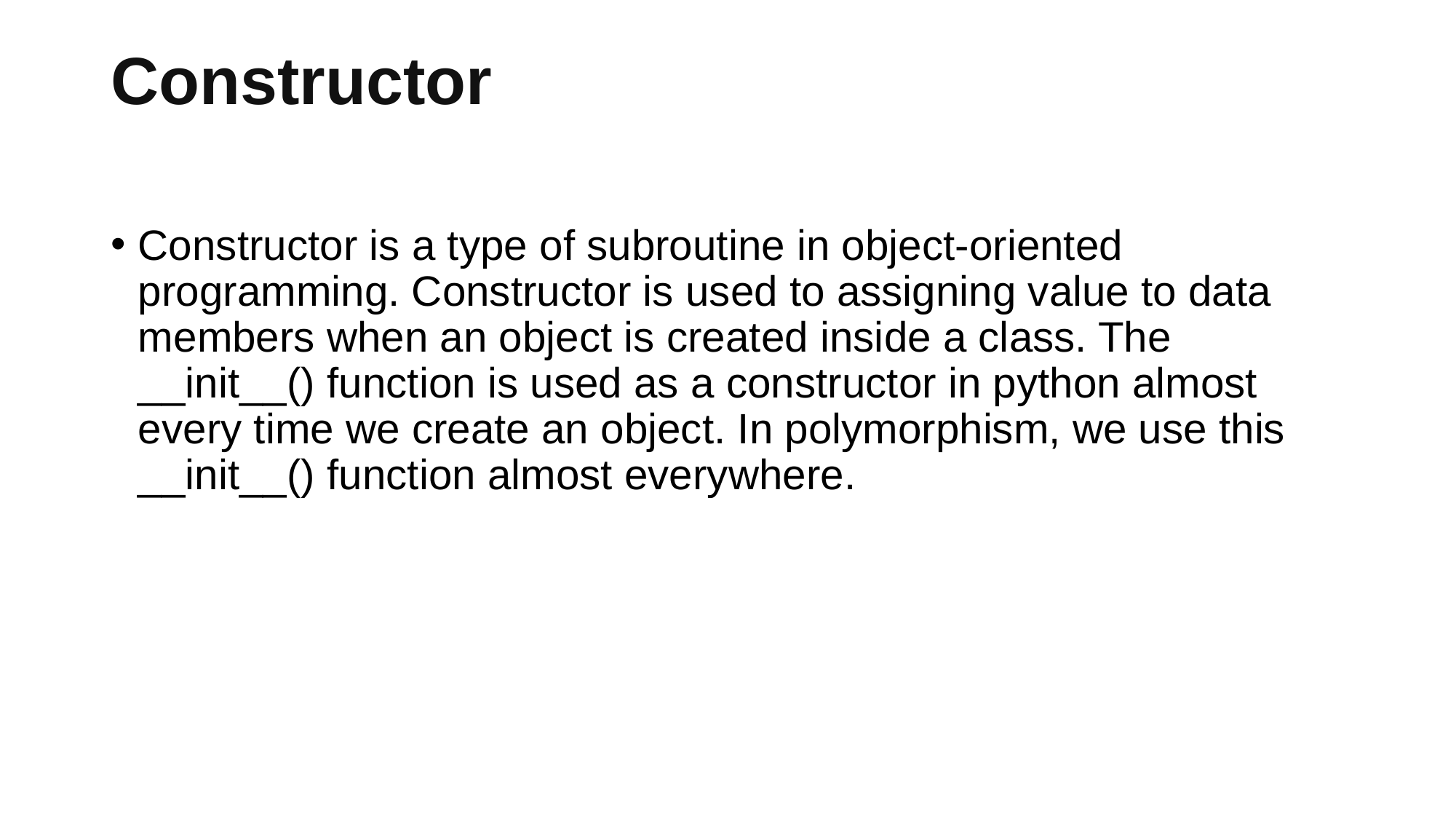

# Constructor
Constructor is a type of subroutine in object-oriented programming. Constructor is used to assigning value to data members when an object is created inside a class. The  __init__() function is used as a constructor in python almost every time we create an object. In polymorphism, we use this __init__() function almost everywhere.